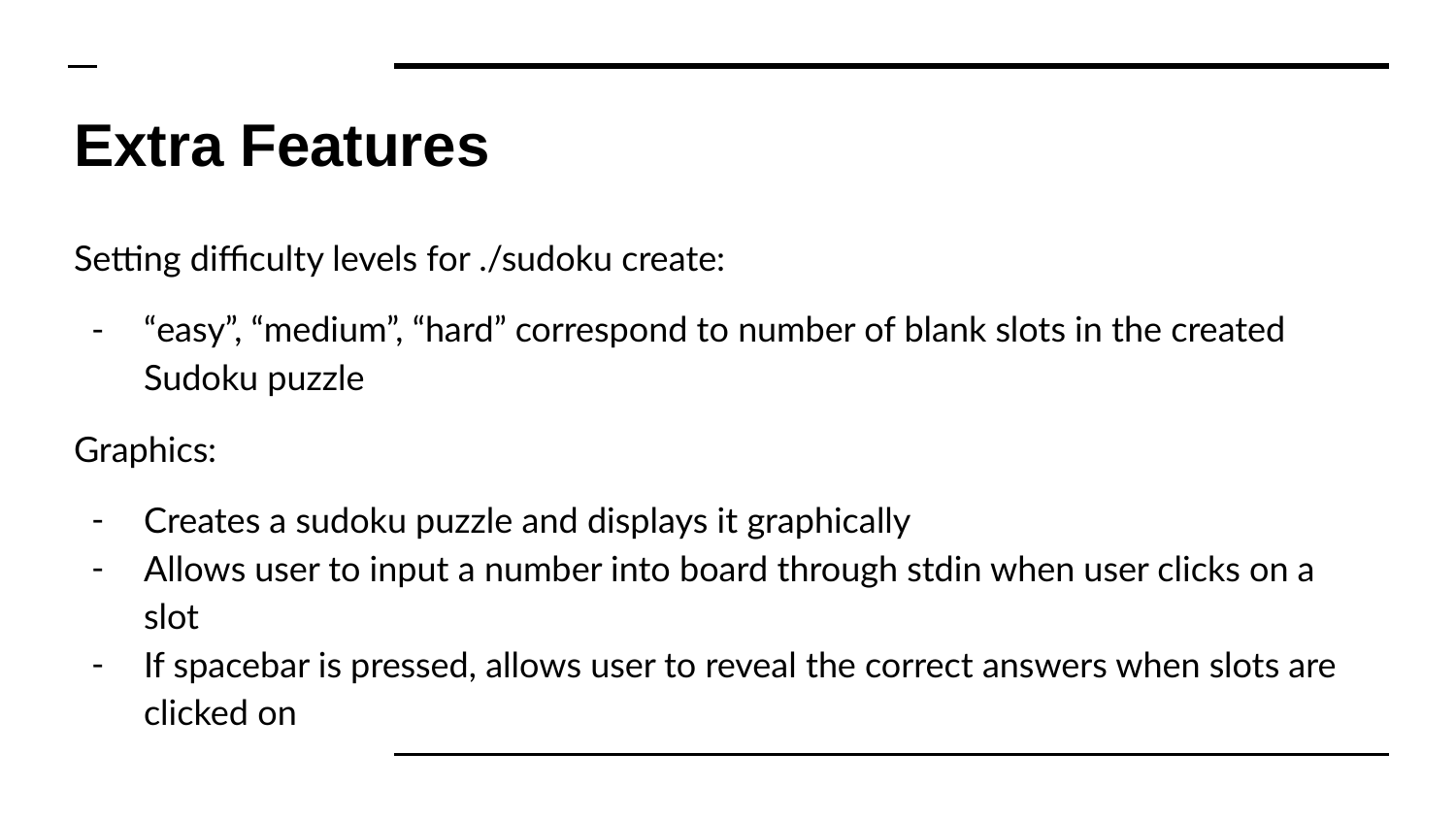

# Extra Features
Setting difficulty levels for ./sudoku create:
“easy”, “medium”, “hard” correspond to number of blank slots in the created Sudoku puzzle
Graphics:
Creates a sudoku puzzle and displays it graphically
Allows user to input a number into board through stdin when user clicks on a slot
If spacebar is pressed, allows user to reveal the correct answers when slots are clicked on